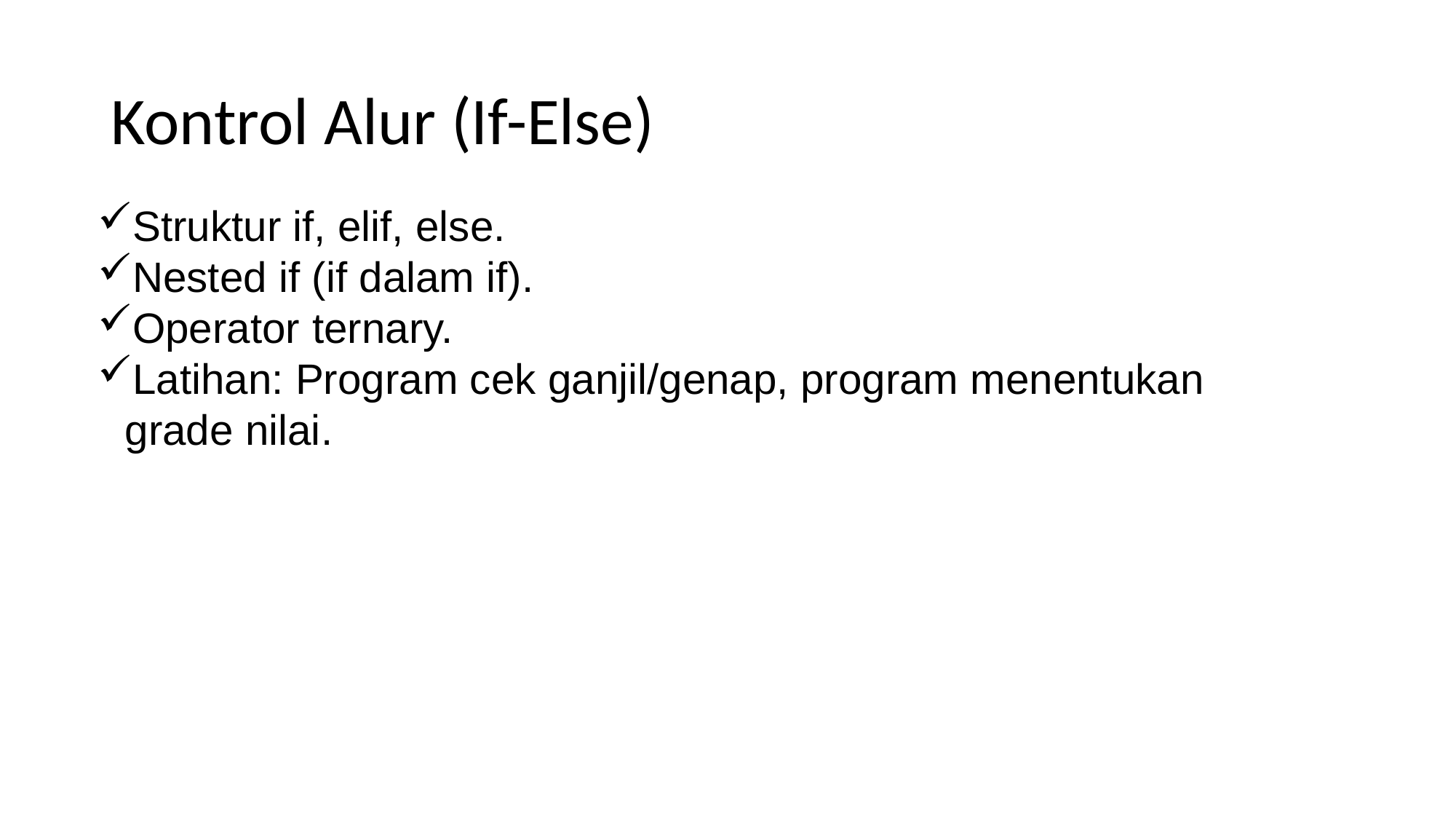

# Kontrol Alur (If-Else)
Struktur if, elif, else.
Nested if (if dalam if).
Operator ternary.
Latihan: Program cek ganjil/genap, program menentukan grade nilai.